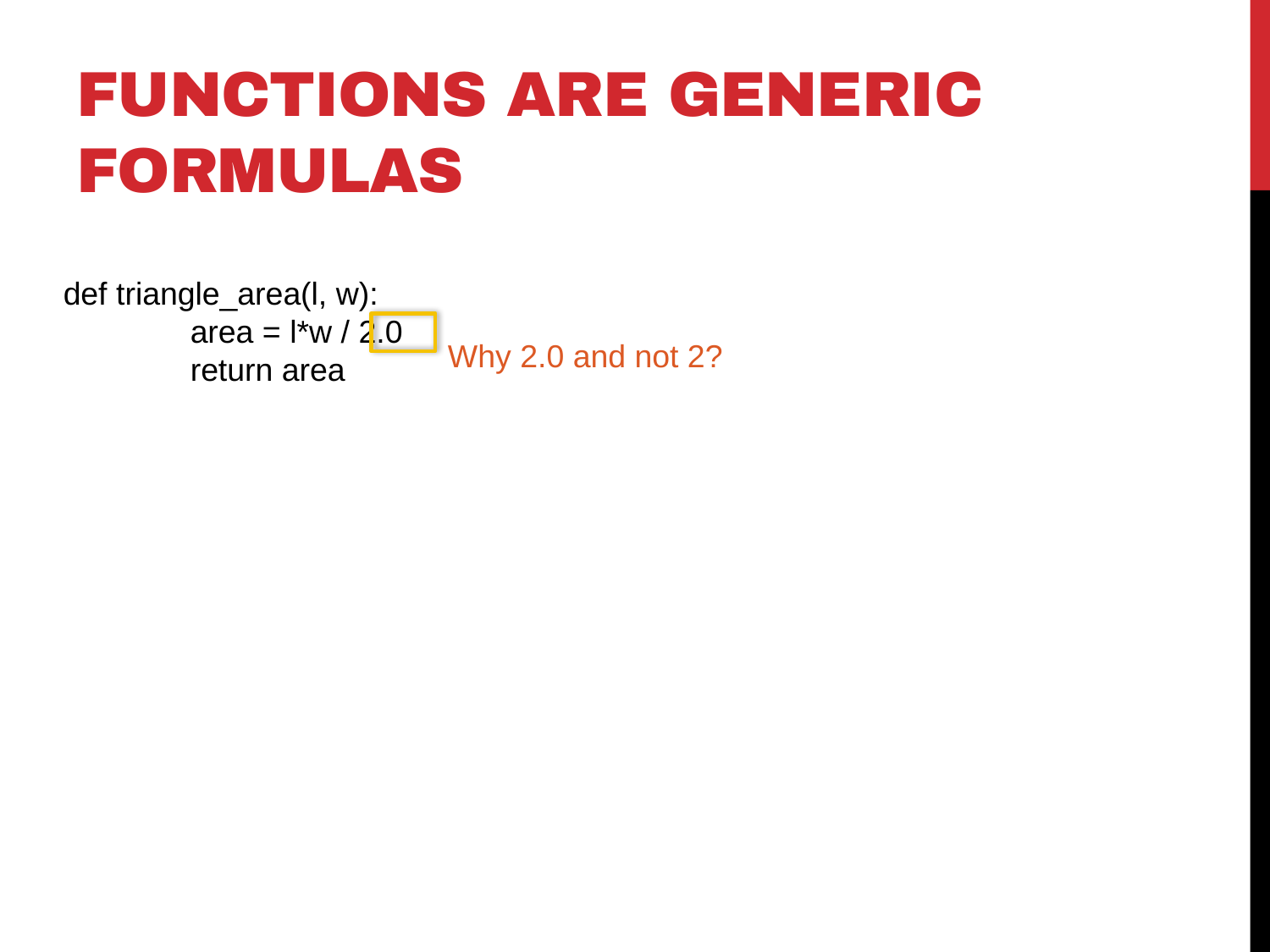

# functions are generic formulas

def triangle_area(l, w):
	area = l*w / 2.0
	return area

Why 2.0 and not 2?